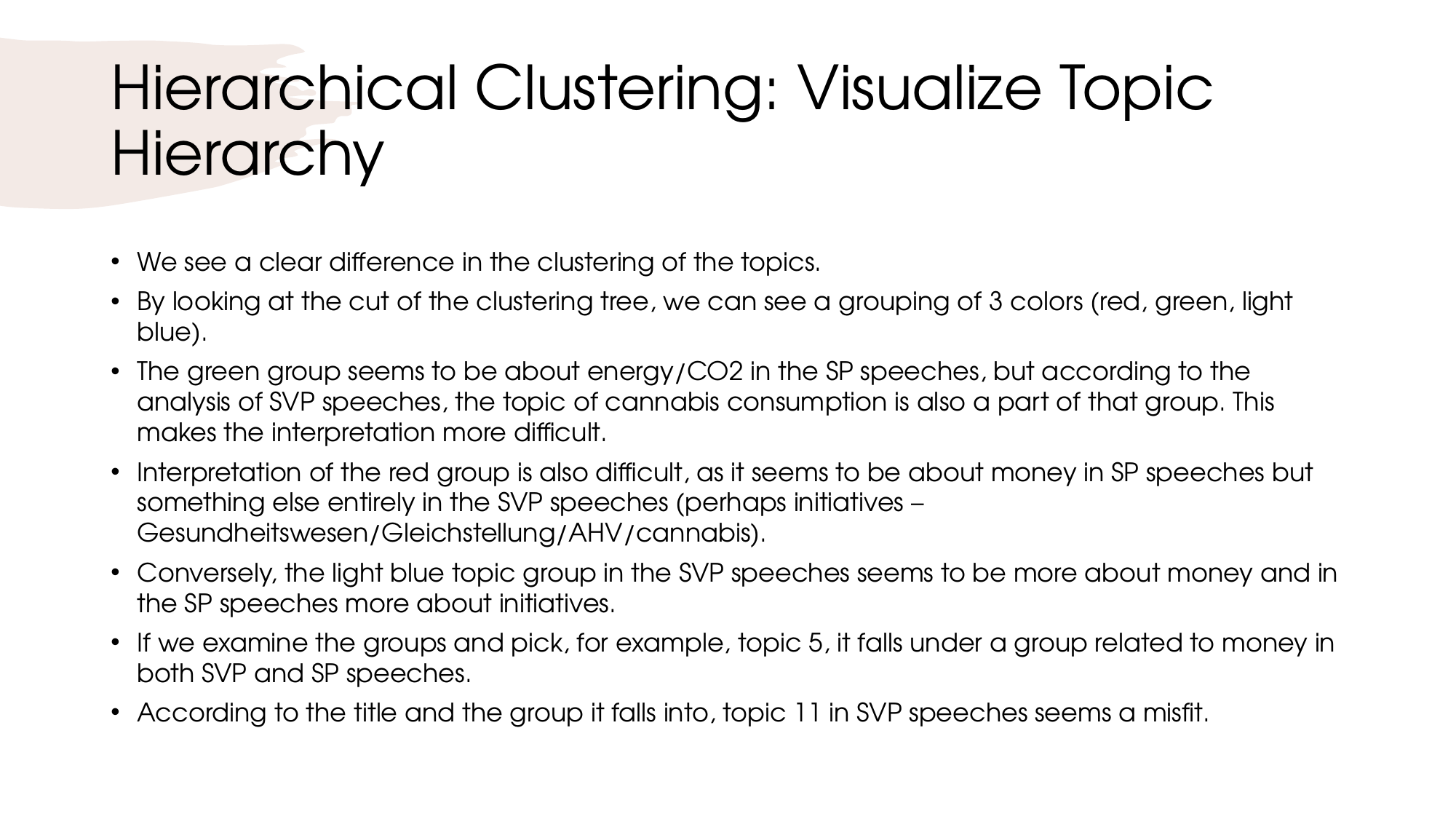

# Hierarchical Clustering: Visualize Topic Hierarchy
We see a clear difference in the clustering of the topics.
By looking at the cut of the clustering tree, we can see a grouping of 3 colors (red, green, light blue).
The green group seems to be about energy/CO2 in the SP speeches, but according to the analysis of SVP speeches, the topic of cannabis consumption is also a part of that group. This makes the interpretation more difficult.
Interpretation of the red group is also difficult, as it seems to be about money in SP speeches but something else entirely in the SVP speeches (perhaps initiatives – Gesundheitswesen/Gleichstellung/AHV/cannabis).
Conversely, the light blue topic group in the SVP speeches seems to be more about money and in the SP speeches more about initiatives.
If we examine the groups and pick, for example, topic 5, it falls under a group related to money in both SVP and SP speeches.
According to the title and the group it falls into, topic 11 in SVP speeches seems a misfit.